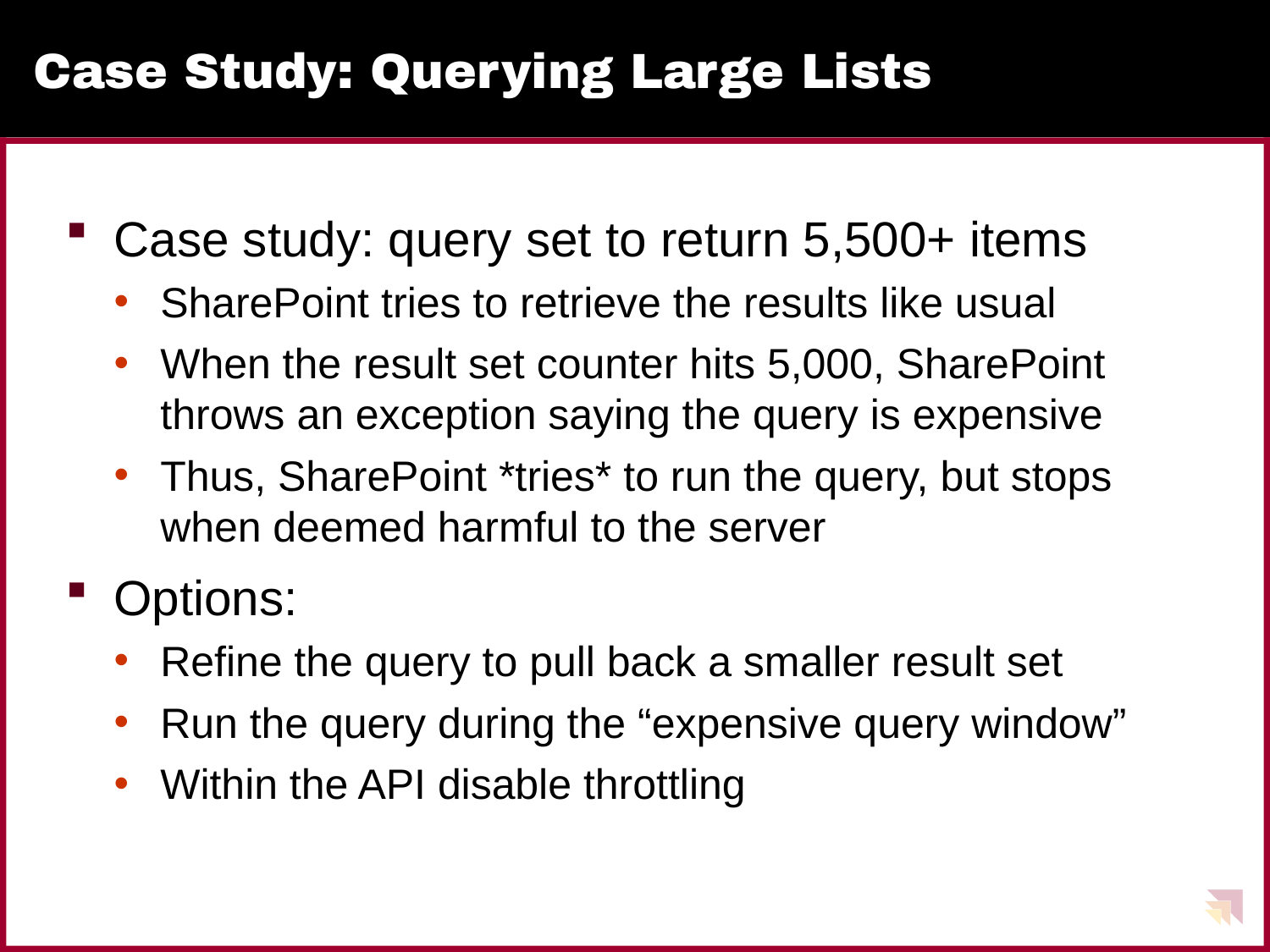

# Case Study: Querying Large Lists
Case study: query set to return 5,500+ items
SharePoint tries to retrieve the results like usual
When the result set counter hits 5,000, SharePoint throws an exception saying the query is expensive
Thus, SharePoint *tries* to run the query, but stops when deemed harmful to the server
Options:
Refine the query to pull back a smaller result set
Run the query during the “expensive query window”
Within the API disable throttling